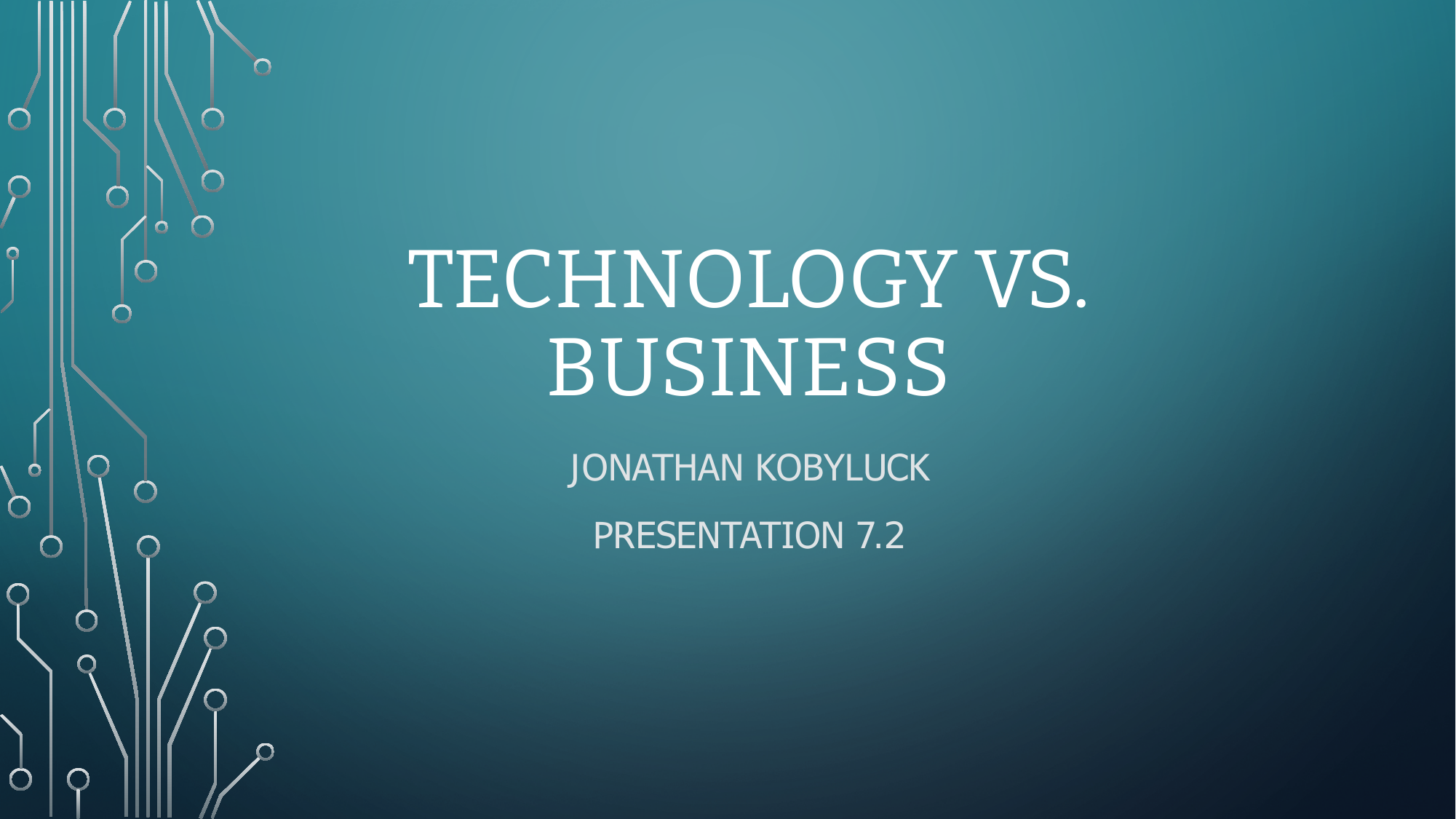

# Technology vs. Business
Jonathan Kobyluck
Presentation 7.2